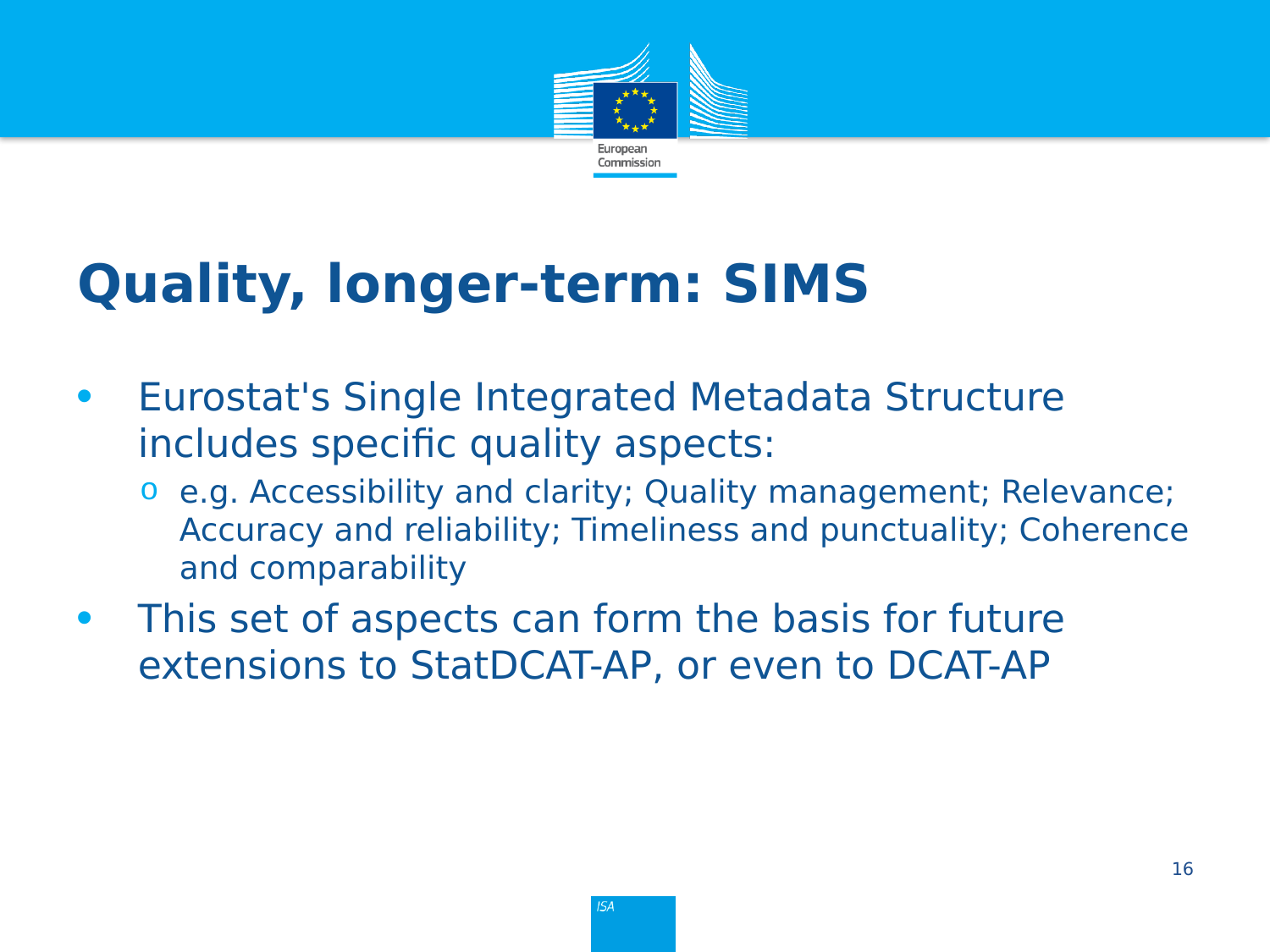

# Quality, longer-term: SIMS
Eurostat's Single Integrated Metadata Structure includes specific quality aspects:
e.g. Accessibility and clarity; Quality management; Relevance; Accuracy and reliability; Timeliness and punctuality; Coherence and comparability
This set of aspects can form the basis for future extensions to StatDCAT-AP, or even to DCAT-AP
16